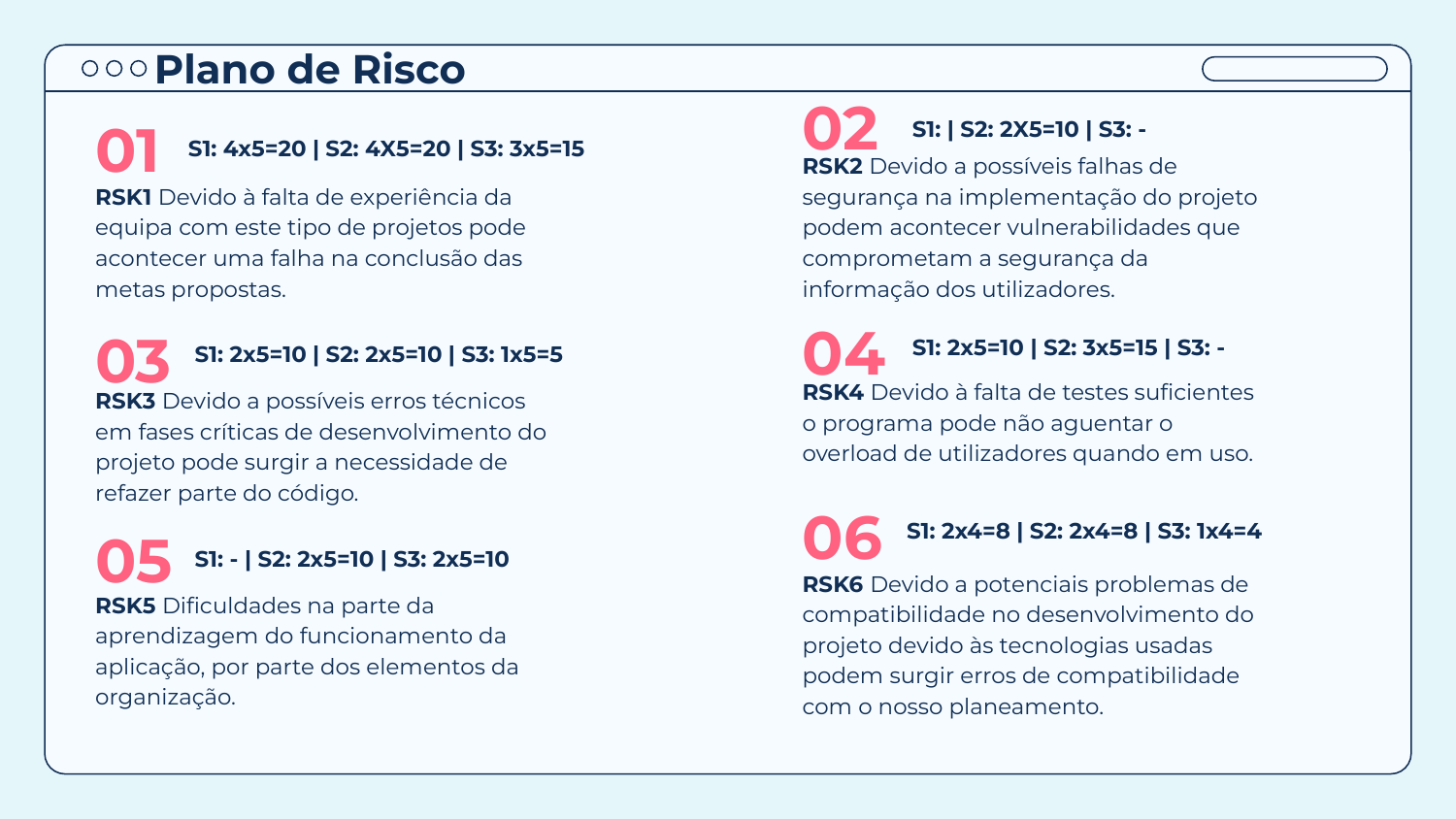

Plano de Risco
02
S1: | S2: 2X5=10 | S3: -
S1: 4x5=20 | S2: 4X5=20 | S3: 3x5=15
01
RSK1 Devido à falta de experiência da equipa com este tipo de projetos pode acontecer uma falha na conclusão das metas propostas.
RSK2 Devido a possíveis falhas de segurança na implementação do projeto podem acontecer vulnerabilidades que comprometam a segurança da informação dos utilizadores.
S1: 2x5=10 | S2: 3x5=15 | S3: -
04

S1: 2x5=10 | S2: 2x5=10 | S3: 1x5=5
03
RSK4 Devido à falta de testes suficientes o programa pode não aguentar o overload de utilizadores quando em uso.
RSK3 Devido a possíveis erros técnicos em fases críticas de desenvolvimento do projeto pode surgir a necessidade de refazer parte do código.
S1: 2x4=8 | S2: 2x4=8 | S3: 1x4=4
06
05
S1: - | S2: 2x5=10 | S3: 2x5=10
RSK5 Dificuldades na parte da aprendizagem do funcionamento da aplicação, por parte dos elementos da organização.
RSK6 Devido a potenciais problemas de compatibilidade no desenvolvimento do projeto devido às tecnologias usadas podem surgir erros de compatibilidade com o nosso planeamento.